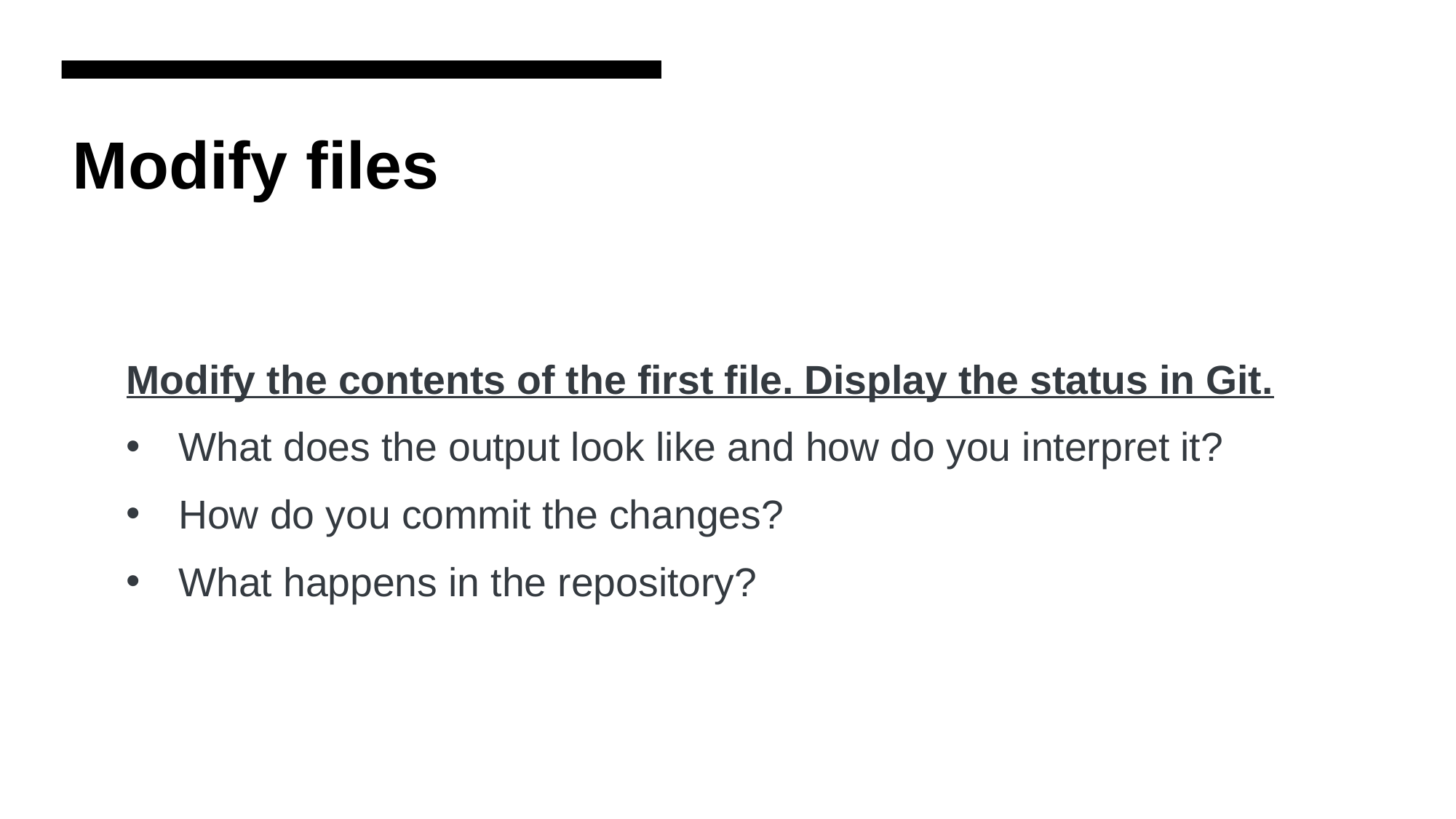

# Modify files

Modify the contents of the first file. Display the status in Git.
What does the output look like and how do you interpret it?
How do you commit the changes?
What happens in the repository?